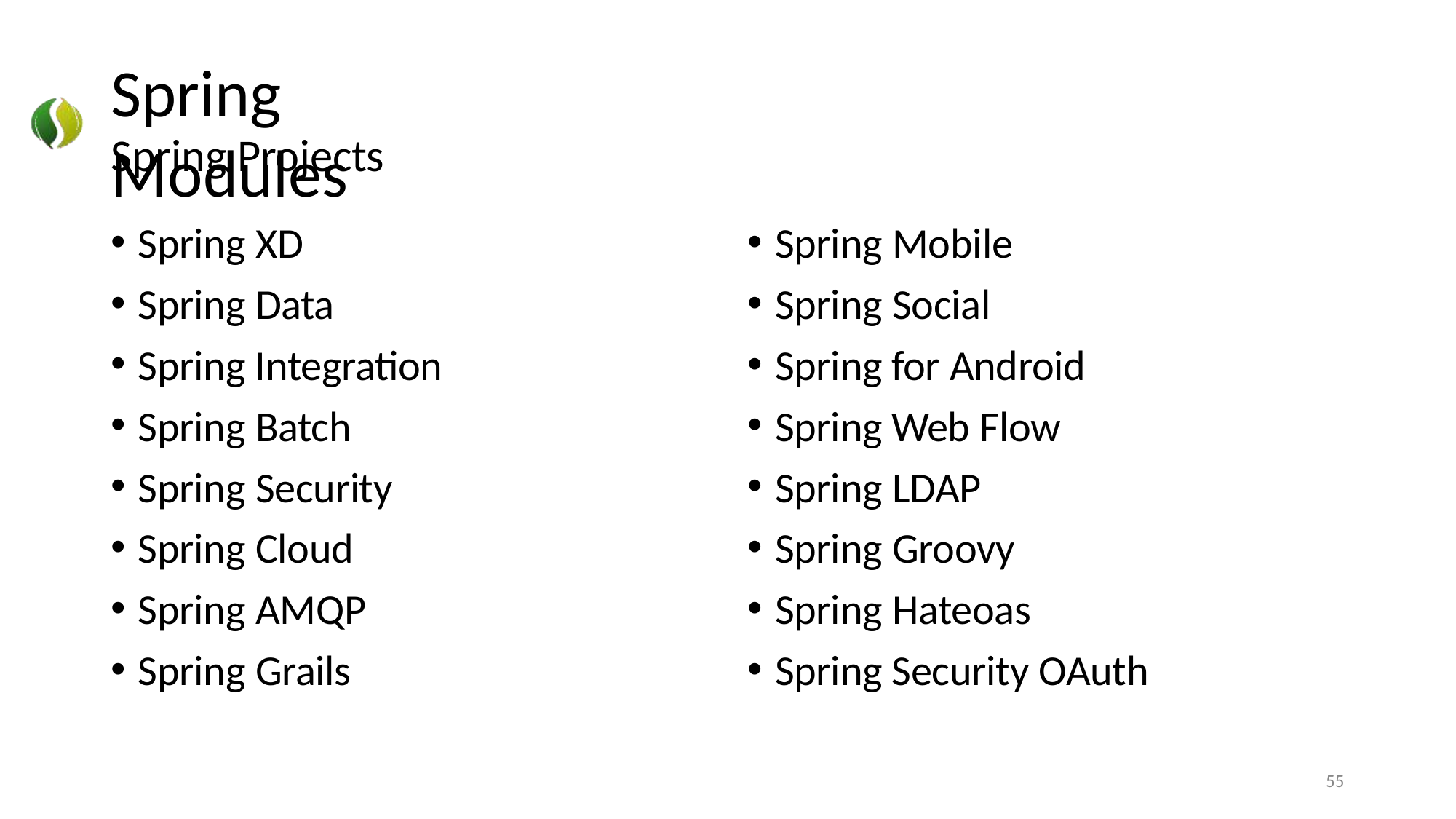

# Spring Modules
Spring Projects
Spring XD
Spring Data
Spring Integration
Spring Batch
Spring Security
Spring Cloud
Spring AMQP
Spring Grails
Spring Mobile
Spring Social
Spring for Android
Spring Web Flow
Spring LDAP
Spring Groovy
Spring Hateoas
Spring Security OAuth
55